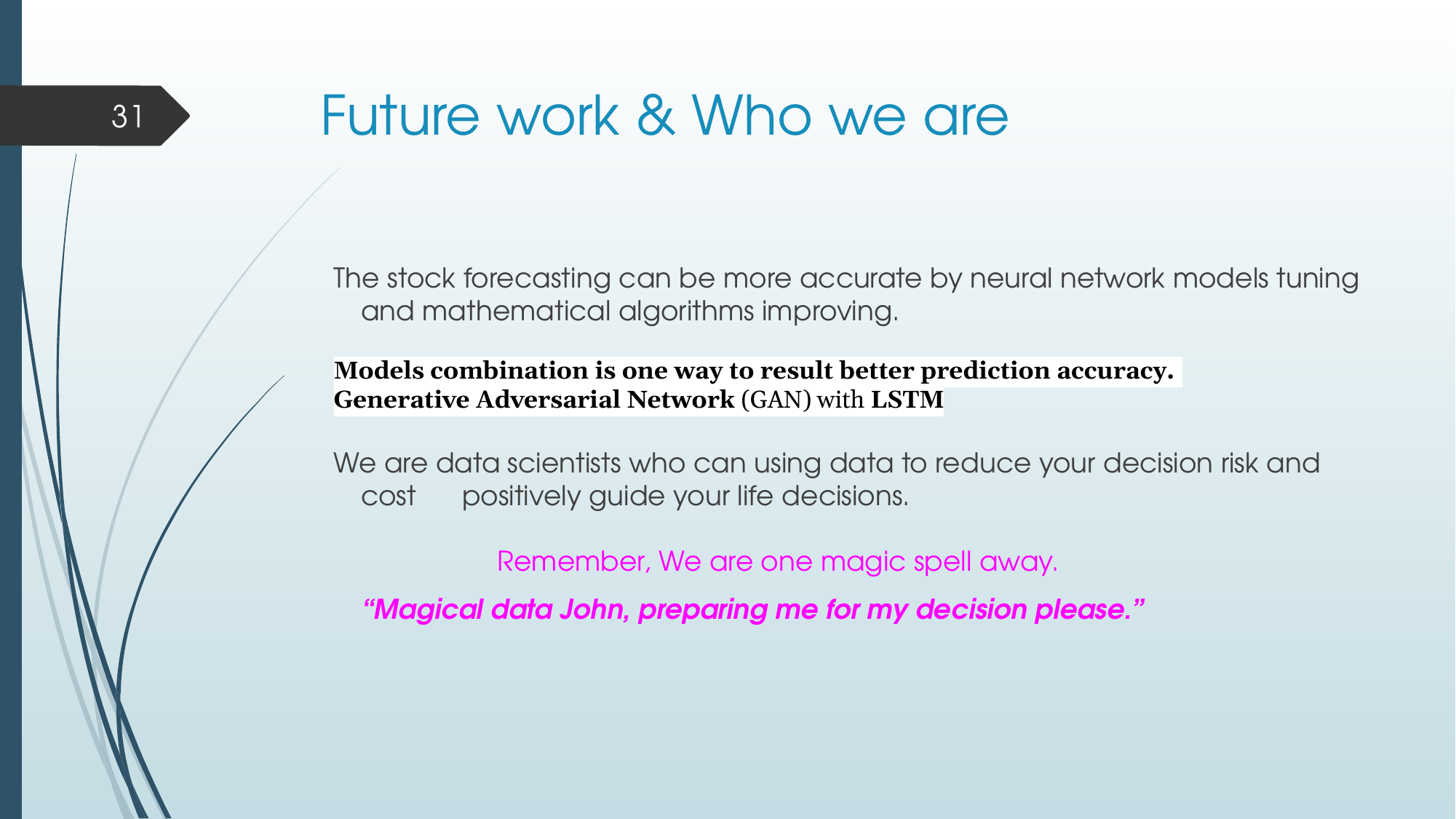

# Future work & Who we are
31
The stock forecasting can be more accurate by neural network models tuning and mathematical algorithms improving.

Models combination is one way to result better prediction accuracy.
Generative Adversarial Network (GAN) with LSTM

We are data scientists who can using data to reduce your decision risk and cost      positively guide your life decisions.

Remember, We are one magic spell away.
“Magical data John, preparing me for my decision please.”